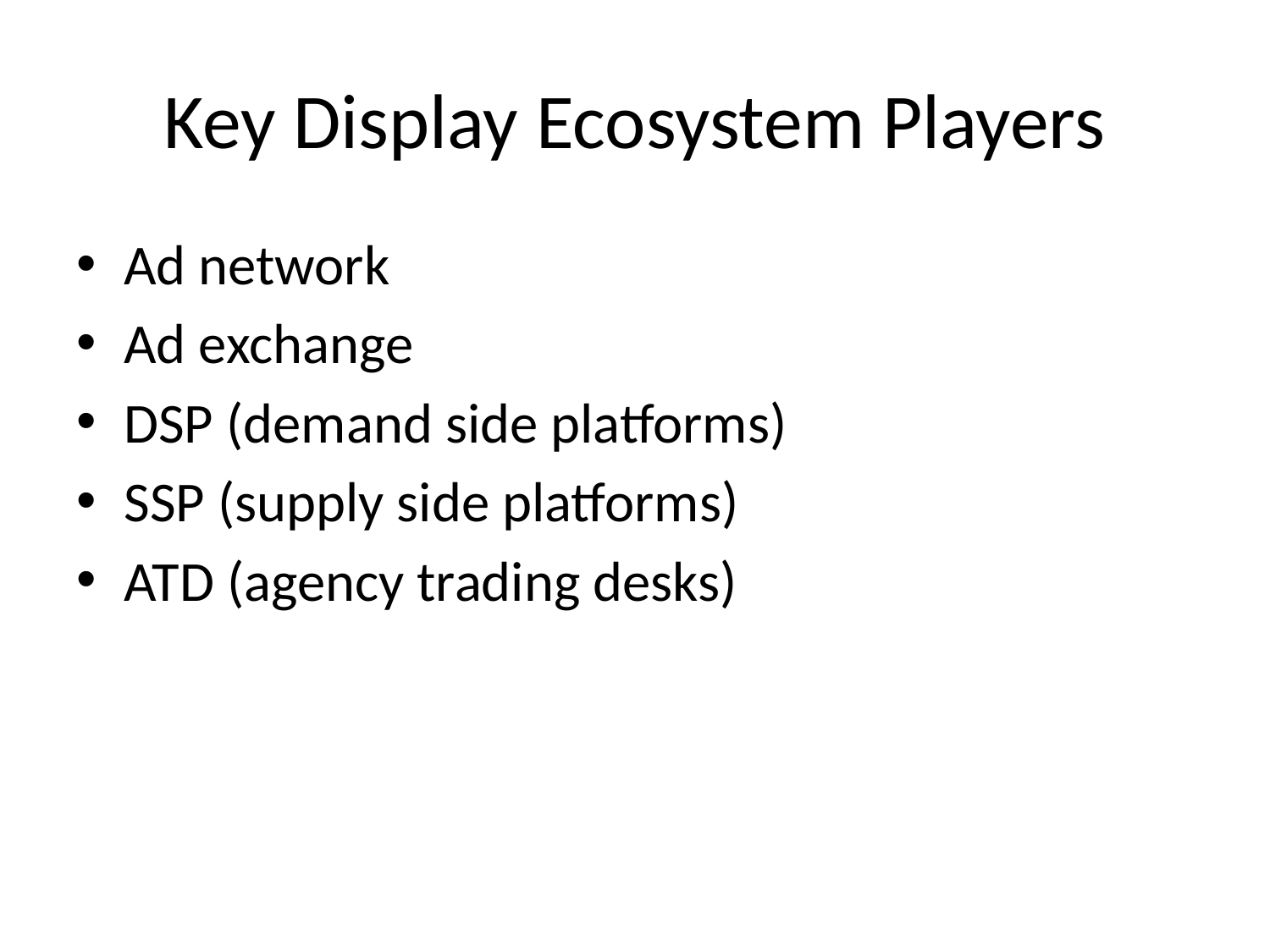

# Key Display Ecosystem Players
Ad network
Ad exchange
DSP (demand side platforms)
SSP (supply side platforms)
ATD (agency trading desks)